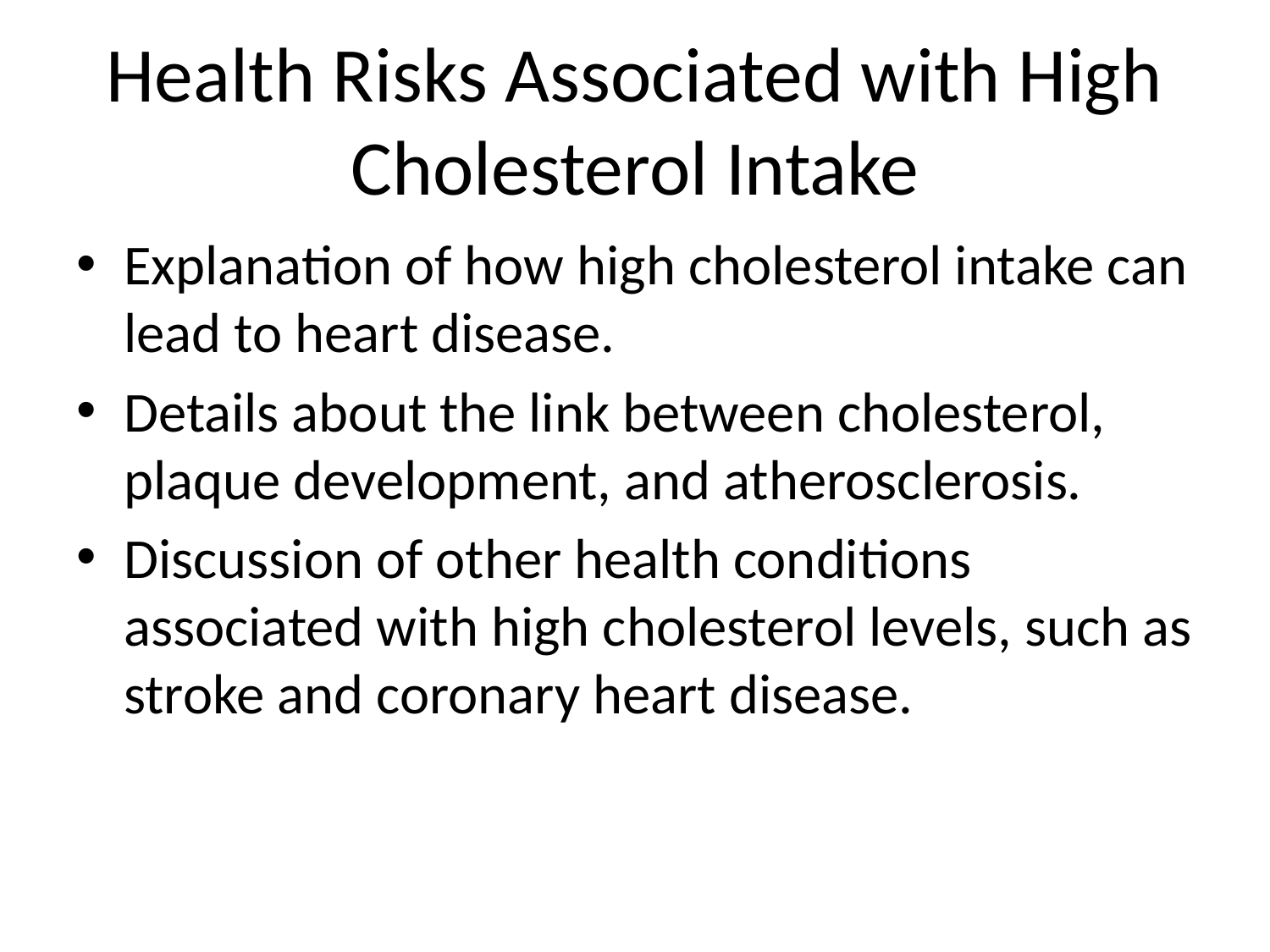

# Health Risks Associated with High Cholesterol Intake
Explanation of how high cholesterol intake can lead to heart disease.
Details about the link between cholesterol, plaque development, and atherosclerosis.
Discussion of other health conditions associated with high cholesterol levels, such as stroke and coronary heart disease.